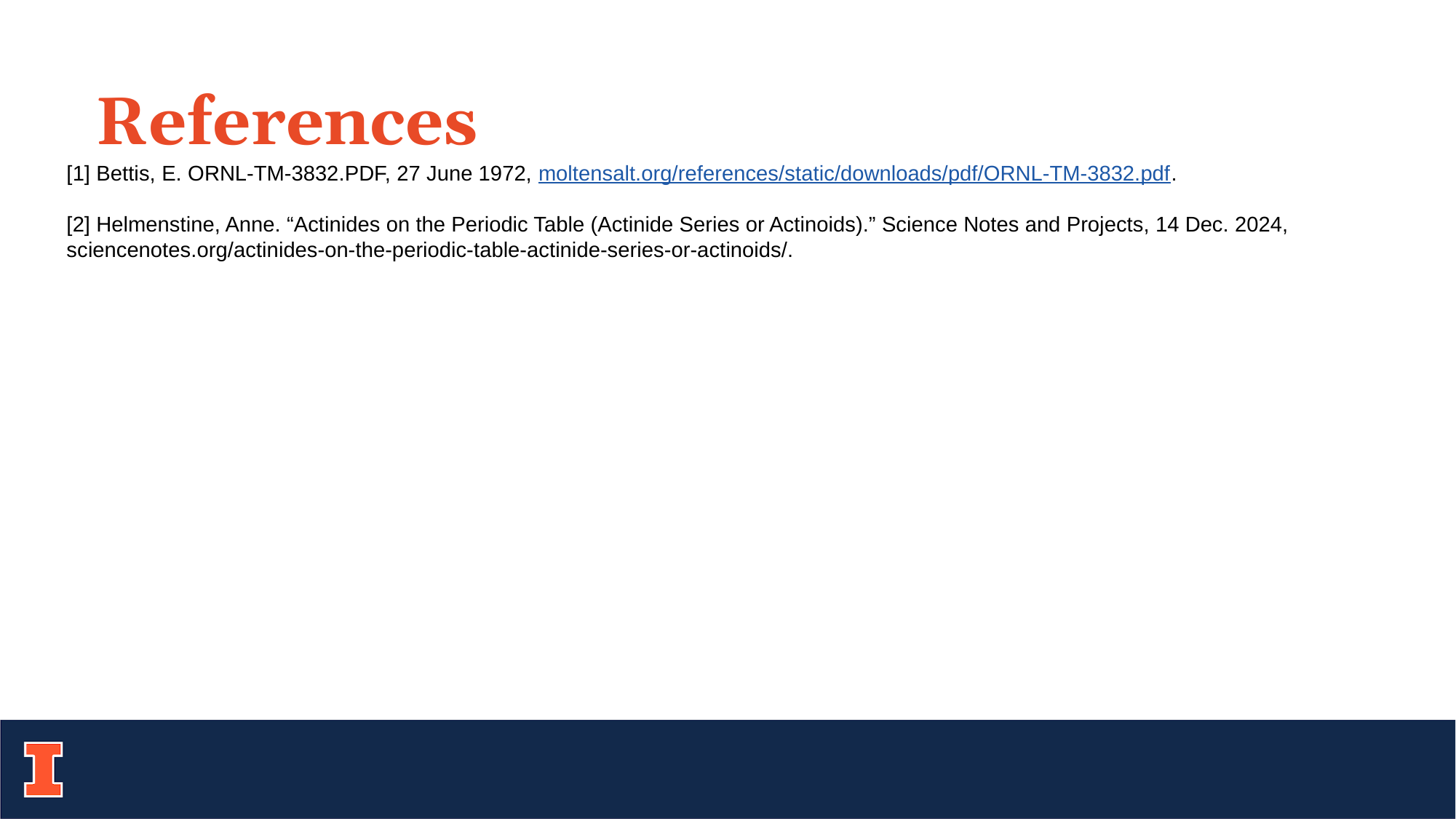

References
[1] Bettis, E. ORNL-TM-3832.PDF, 27 June 1972, moltensalt.org/references/static/downloads/pdf/ORNL-TM-3832.pdf.

[2] Helmenstine, Anne. “Actinides on the Periodic Table (Actinide Series or Actinoids).” Science Notes and Projects, 14 Dec. 2024, sciencenotes.org/actinides-on-the-periodic-table-actinide-series-or-actinoids/.